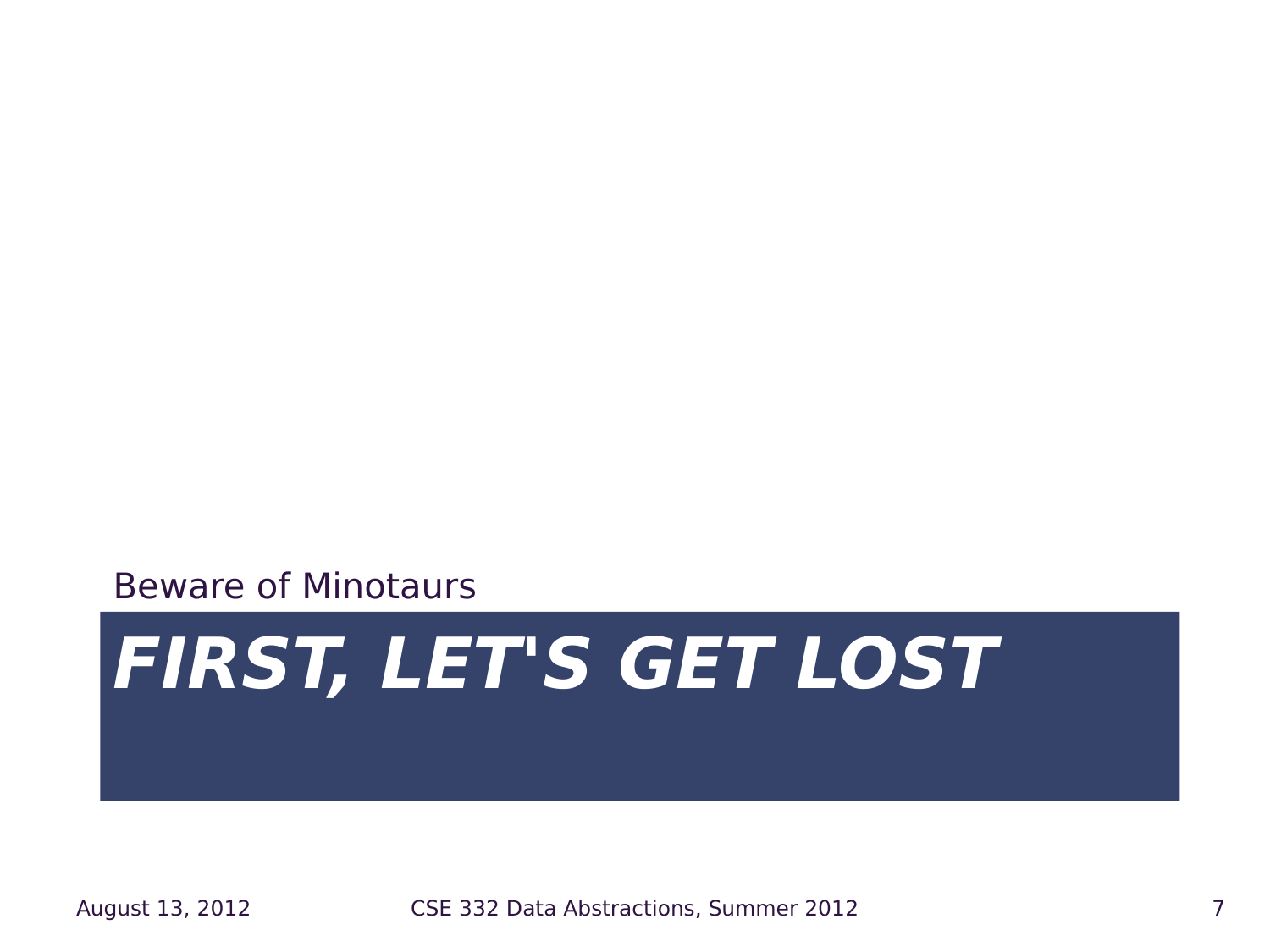

Beware of Minotaurs
# First, Let's Get Lost
August 13, 2012
CSE 332 Data Abstractions, Summer 2012
7